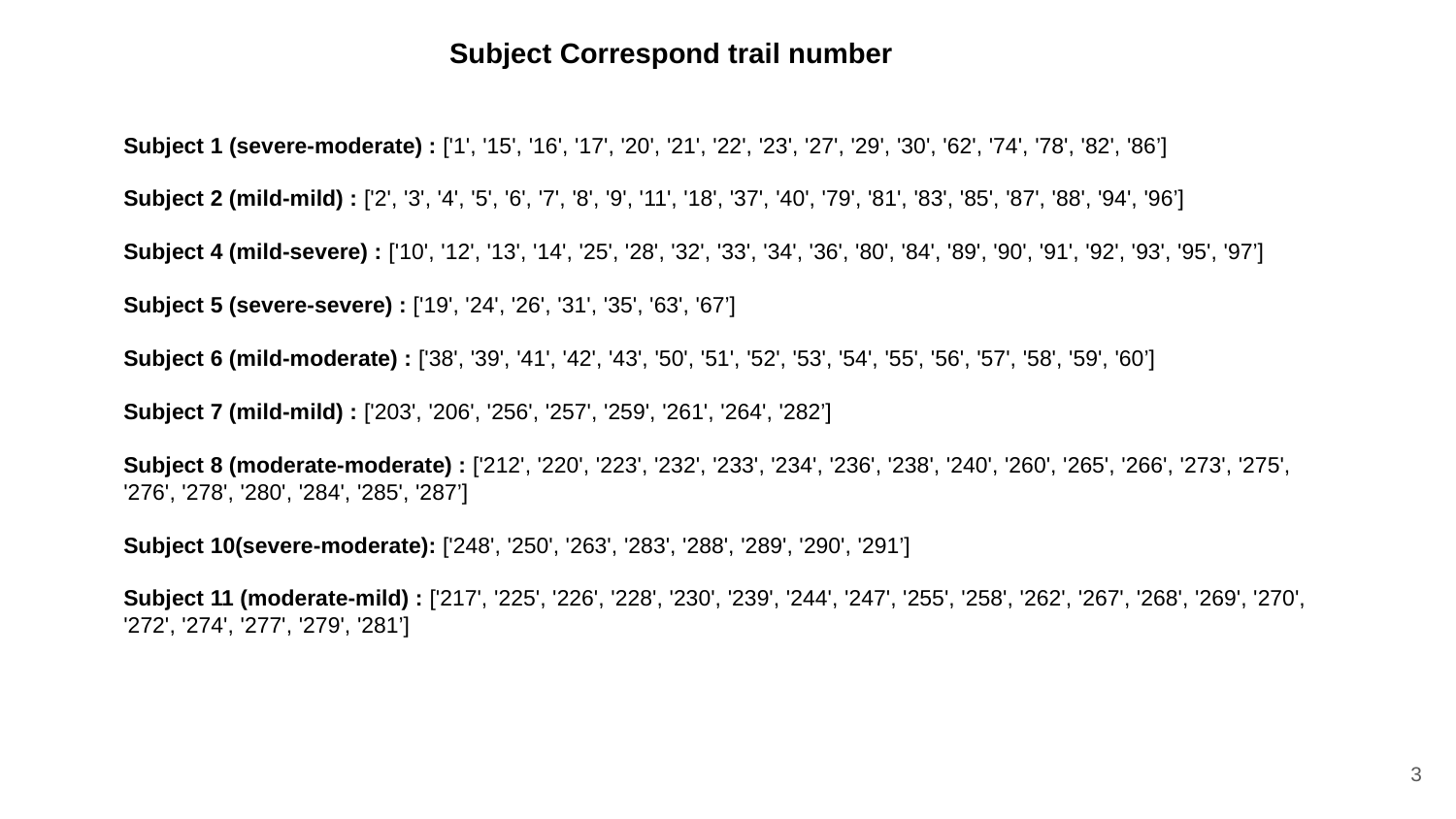

Subject Correspond trail number
Subject 1 (severe-moderate) : ['1', '15', '16', '17', '20', '21', '22', '23', '27', '29', '30', '62', '74', '78', '82', '86’]

Subject 2 (mild-mild) : ['2', '3', '4', '5', '6', '7', '8', '9', '11', '18', '37', '40', '79', '81', '83', '85', '87', '88', '94', '96’]

Subject 4 (mild-severe) : ['10', '12', '13', '14', '25', '28', '32', '33', '34', '36', '80', '84', '89', '90', '91', '92', '93', '95', '97’]

Subject 5 (severe-severe) : ['19', '24', '26', '31', '35', '63', '67’]

Subject 6 (mild-moderate) : ['38', '39', '41', '42', '43', '50', '51', '52', '53', '54', '55', '56', '57', '58', '59', '60’]

Subject 7 (mild-mild) : ['203', '206', '256', '257', '259', '261', '264', '282’]

Subject 8 (moderate-moderate) : ['212', '220', '223', '232', '233', '234', '236', '238', '240', '260', '265', '266', '273', '275', '276', '278', '280', '284', '285', '287’]

Subject 10(severe-moderate): ['248', '250', '263', '283', '288', '289', '290', '291’]

Subject 11 (moderate-mild) : ['217', '225', '226', '228', '230', '239', '244', '247', '255', '258', '262', '267', '268', '269', '270', '272', '274', '277', '279', '281’]

3